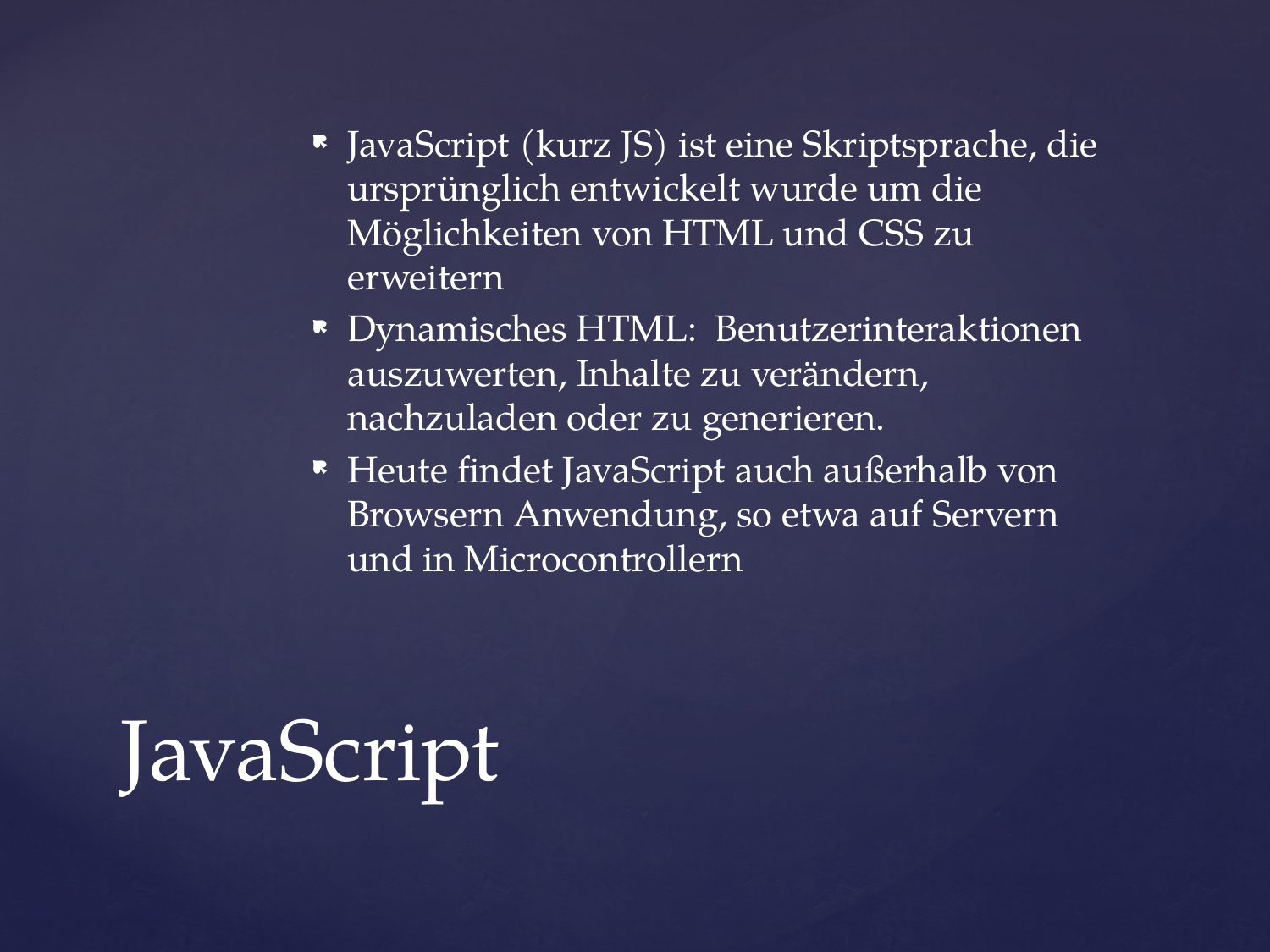

JavaScript (kurz JS) ist eine Skriptsprache, die ursprünglich entwickelt wurde um die Möglichkeiten von HTML und CSS zu erweitern
Dynamisches HTML:  Benutzerinteraktionen auszuwerten, Inhalte zu verändern, nachzuladen oder zu generieren.
Heute findet JavaScript auch außerhalb von Browsern Anwendung, so etwa auf Servern und in Microcontrollern
# JavaScript